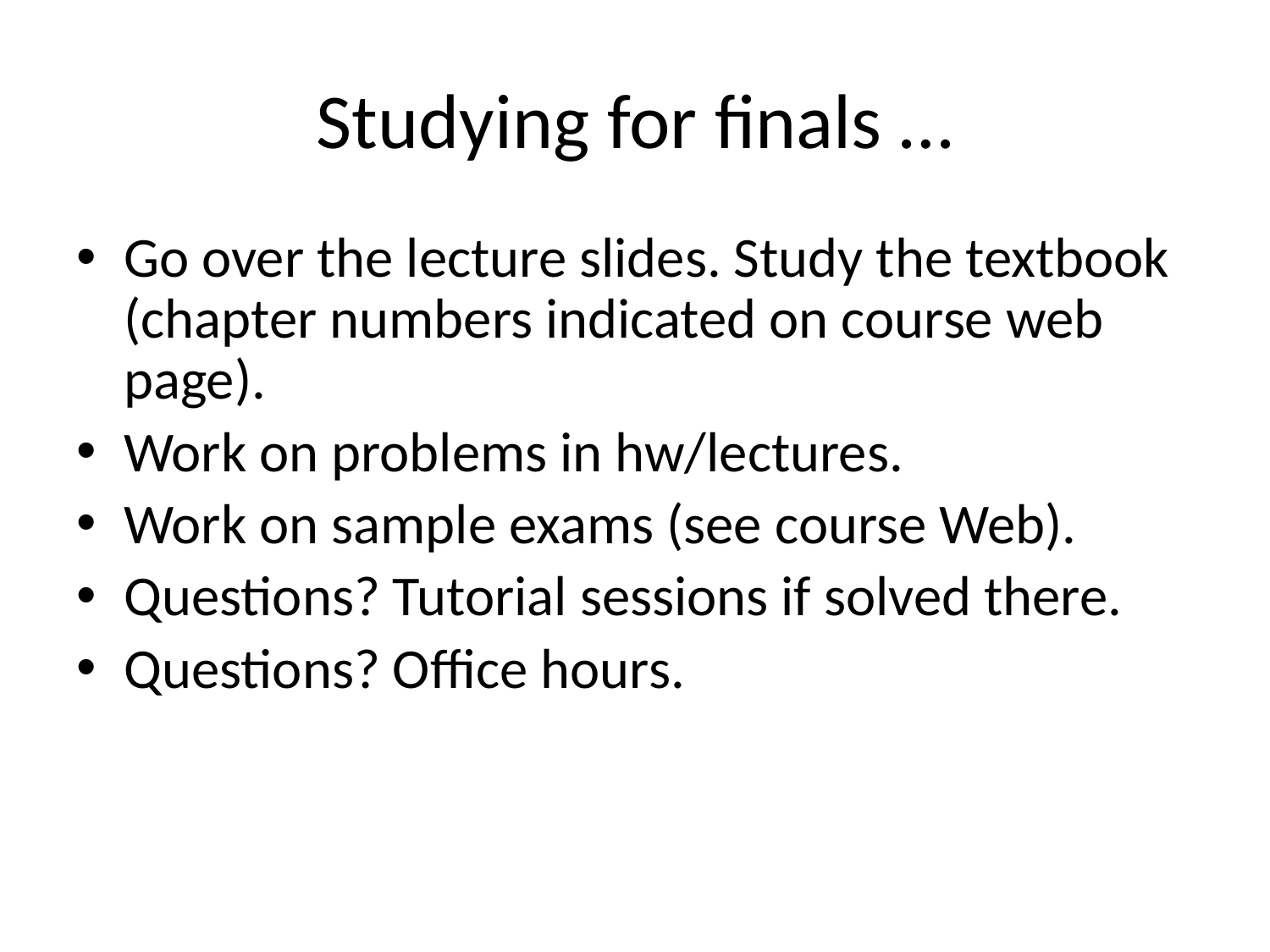

# Studying for finals …
Go over the lecture slides. Study the textbook (chapter numbers indicated on course web page).
Work on problems in hw/lectures.
Work on sample exams (see course Web).
Questions? Tutorial sessions if solved there.
Questions? Office hours.